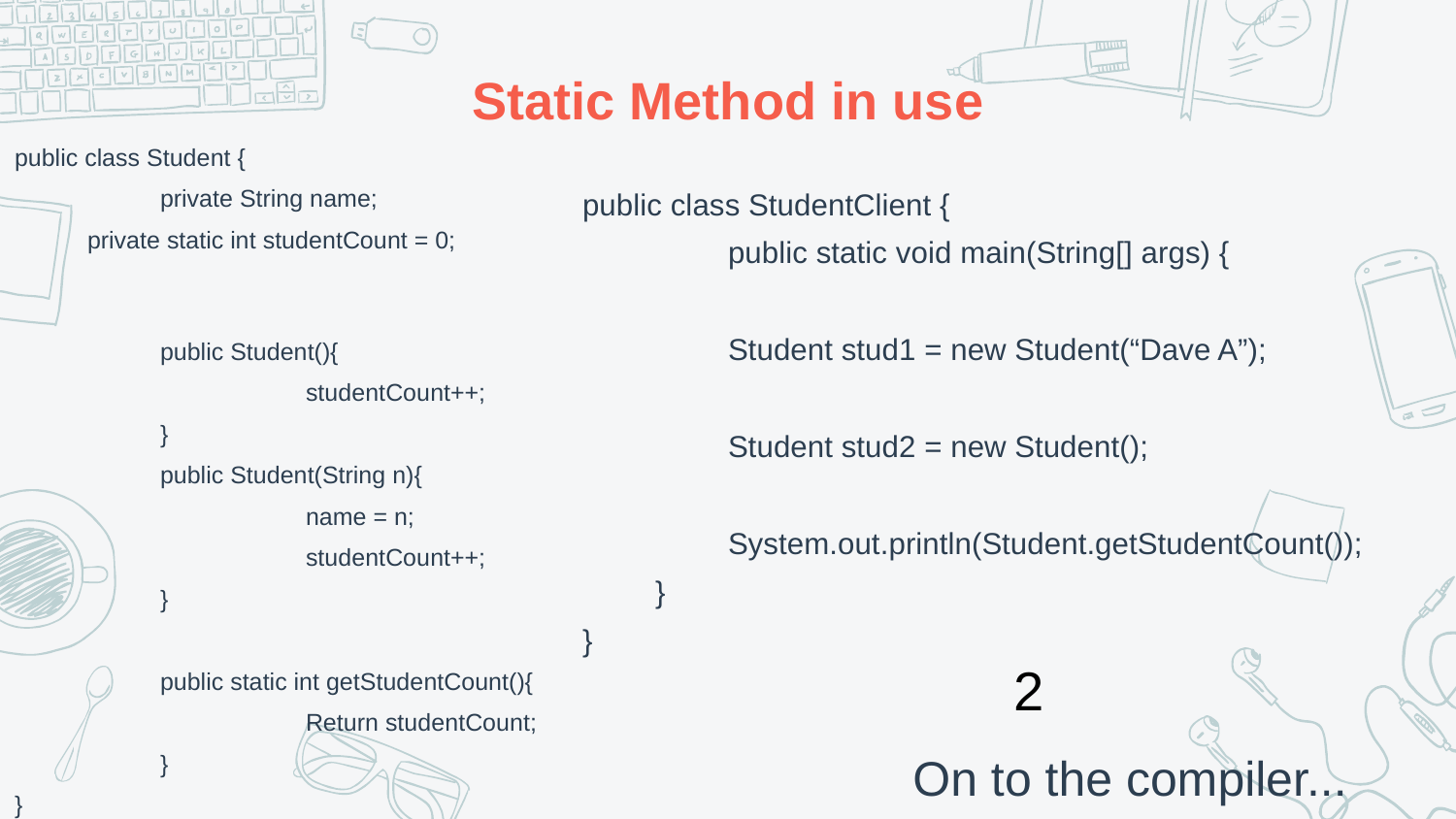

# Static Method in use
public class Student {
	private String name;
private static int studentCount = 0;

	public Student(){
		studentCount++;
	}
	public Student(String n){
		name = n;
		studentCount++;
	}

	public static int getStudentCount(){
		Return studentCount;
	}
}

public class StudentClient {
	public static void main(String[] args) {

Student stud1 = new Student(“Dave A”);

Student stud2 = new Student();

System.out.println(Student.getStudentCount());
}
}
2
On to the compiler...